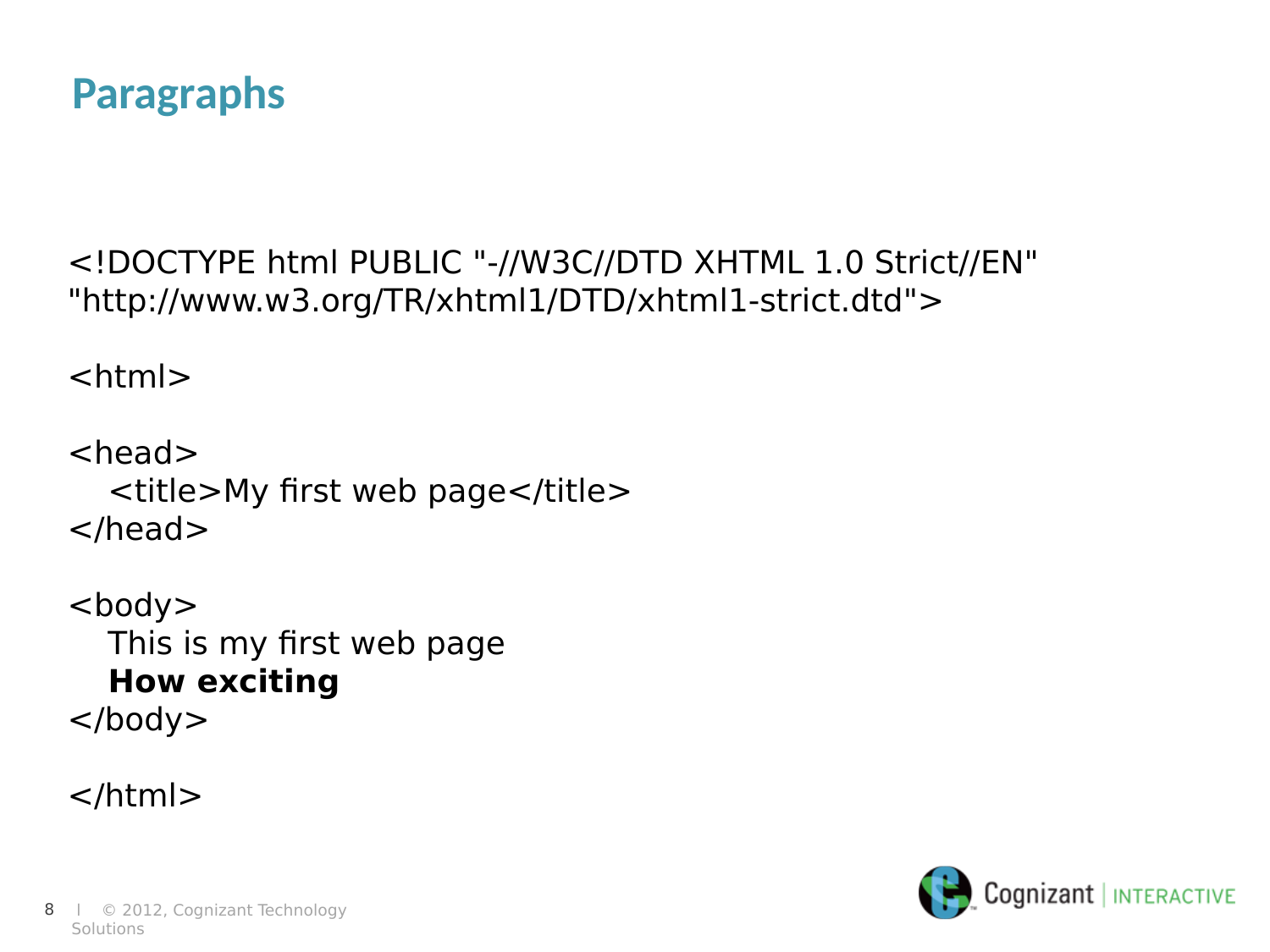

# Paragraphs
<!DOCTYPE html PUBLIC "-//W3C//DTD XHTML 1.0 Strict//EN"
"http://www.w3.org/TR/xhtml1/DTD/xhtml1-strict.dtd">
<html>
<head>
    <title>My first web page</title>
</head>
<body>
    This is my first web page
    How exciting
</body>
</html>